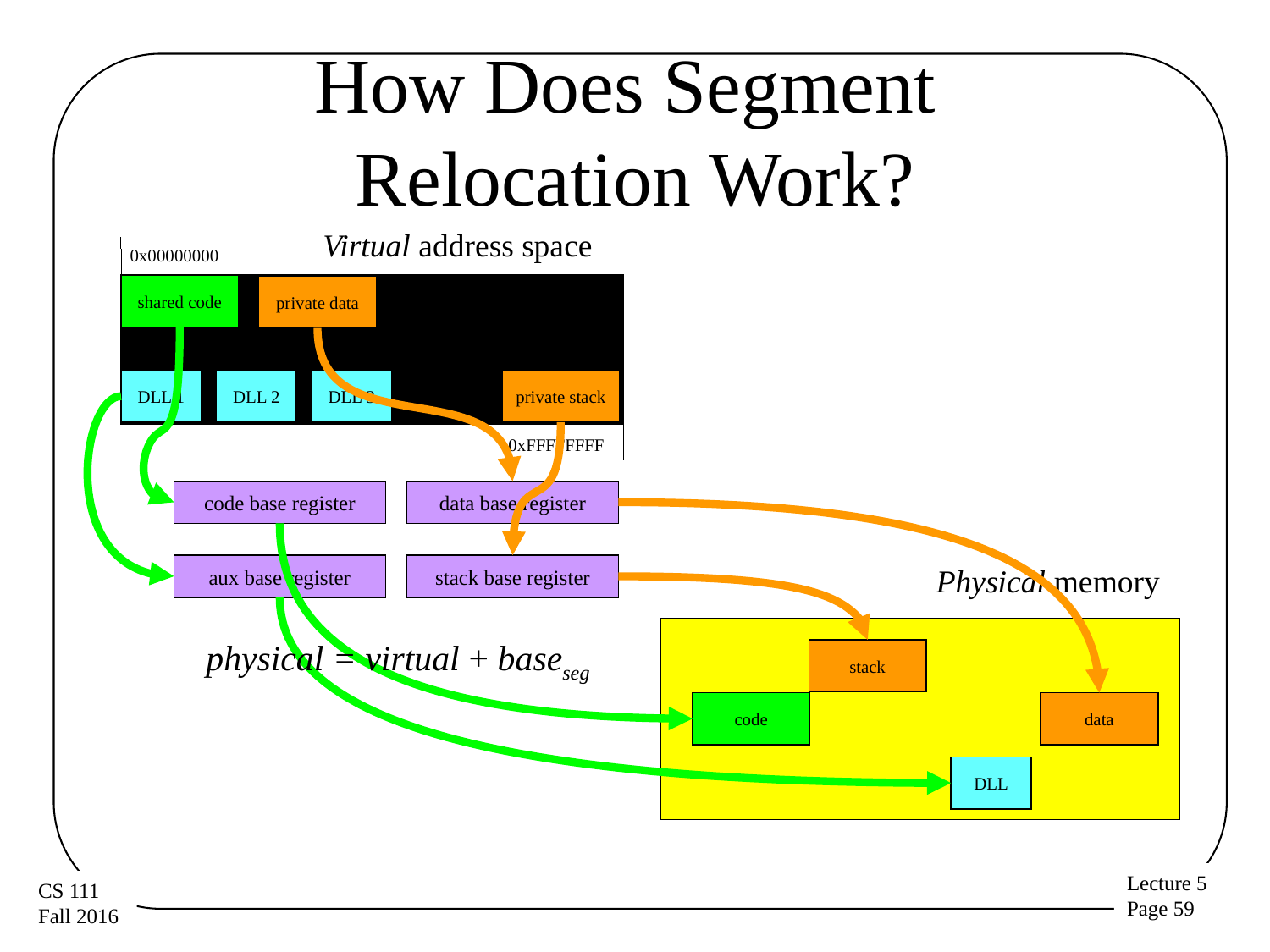

# How Does Segment Relocation Work?
Virtual address space

0x00000000

shared code
private data
DLL 1
DLL 2
DLL 3
private stack

0xFFFFFFFF
code base register
data base register
aux base register
stack base register
Physical memory

physical = virtual + baseseg
stack
code
data

DLL